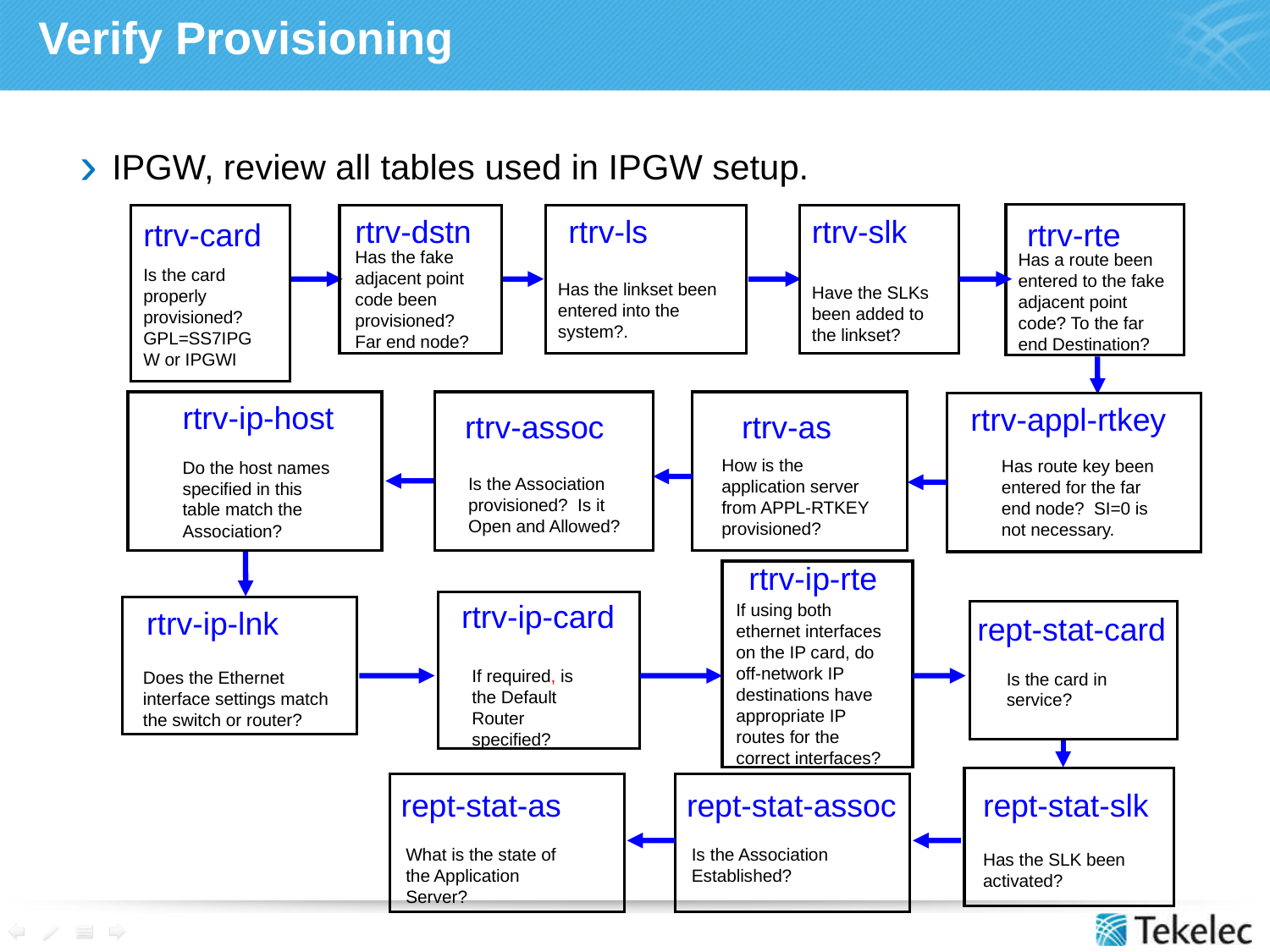

Verify Provisioning
IPGW, review all tables used in IPGW setup.

rtrv-dstn

rtrv-ls

rtrv-slk

rtrv-card
rtrv-rte
Has the fake adjacent point code been provisioned? Far end node?
Has a route been entered to the fake adjacent point code? To the far end Destination?
Is the card properly provisioned?  GPL=SS7IPGW or IPGWI
Has the linkset been entered into the system?.
Have the SLKs been added to the linkset?

rtrv-ip-host

rtrv-appl-rtkey
rtrv-assoc
rtrv-as
How is the application server from APPL-RTKEY provisioned?
Has route key been entered for the far end node?  SI=0 is not necessary.
Do the host names specified in this table match the Association?
Is the Association provisioned?  Is it Open and Allowed?

rtrv-ip-rte

rtrv-ip-card

If using both ethernet interfaces on the IP card, do off-network IP destinations have appropriate IP routes for the correct interfaces?

rtrv-ip-lnk

rept-stat-card
If required, is the Default Router specified?
Does the Ethernet interface settings match the switch or router?
Is the card in service?

rept-stat-slk
rept-stat-as
rept-stat-assoc
What is the state of the Application Server?
Is the Association Established?

Has the SLK been activated?